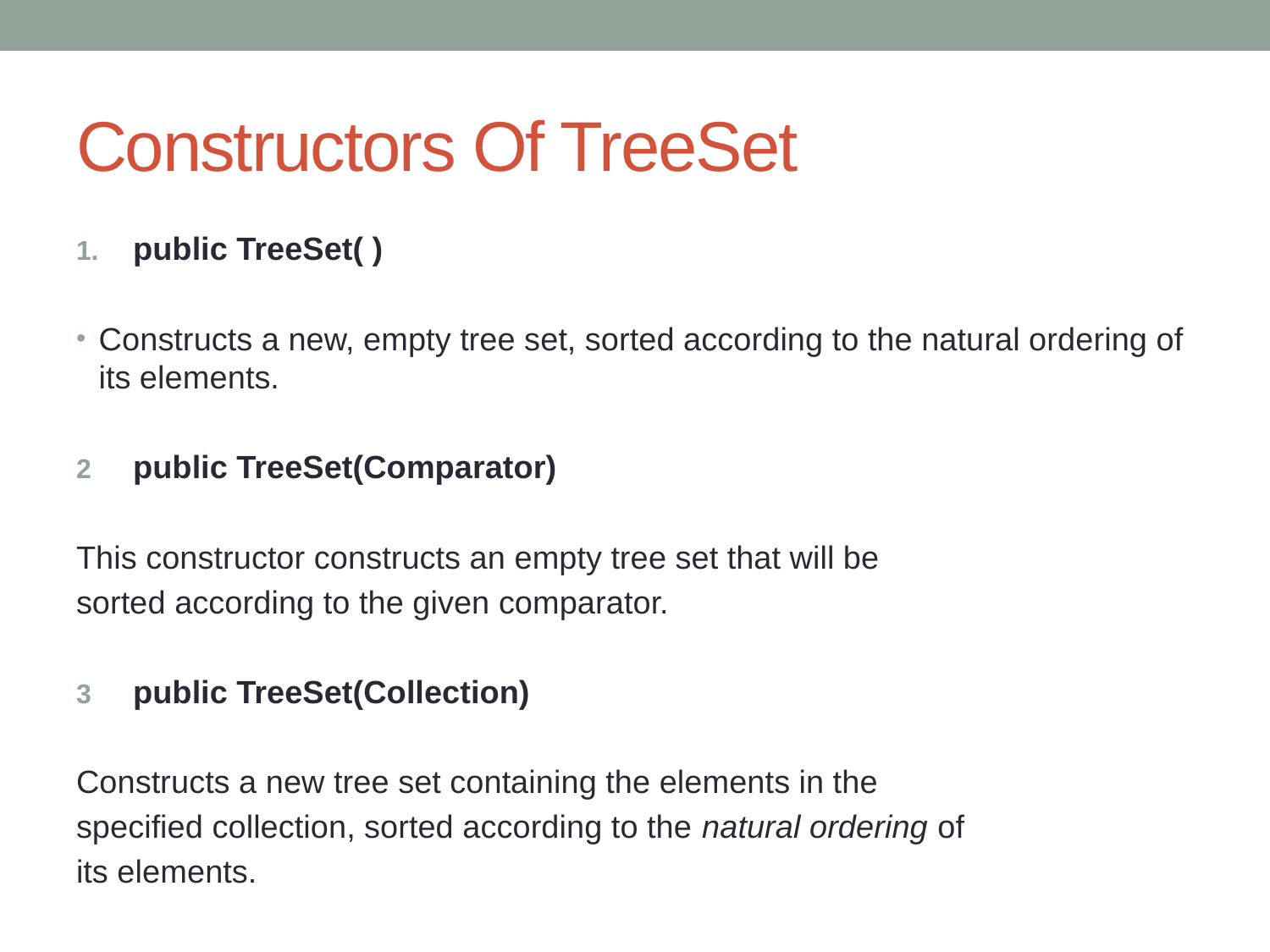

# Constructors Of TreeSet
public TreeSet( )

Constructs a new, empty tree set, sorted according to the natural ordering of its elements.

public TreeSet(Comparator)

This constructor constructs an empty tree set that will be
sorted according to the given comparator.

public TreeSet(Collection)

Constructs a new tree set containing the elements in the
specified collection, sorted according to the natural ordering of
its elements.